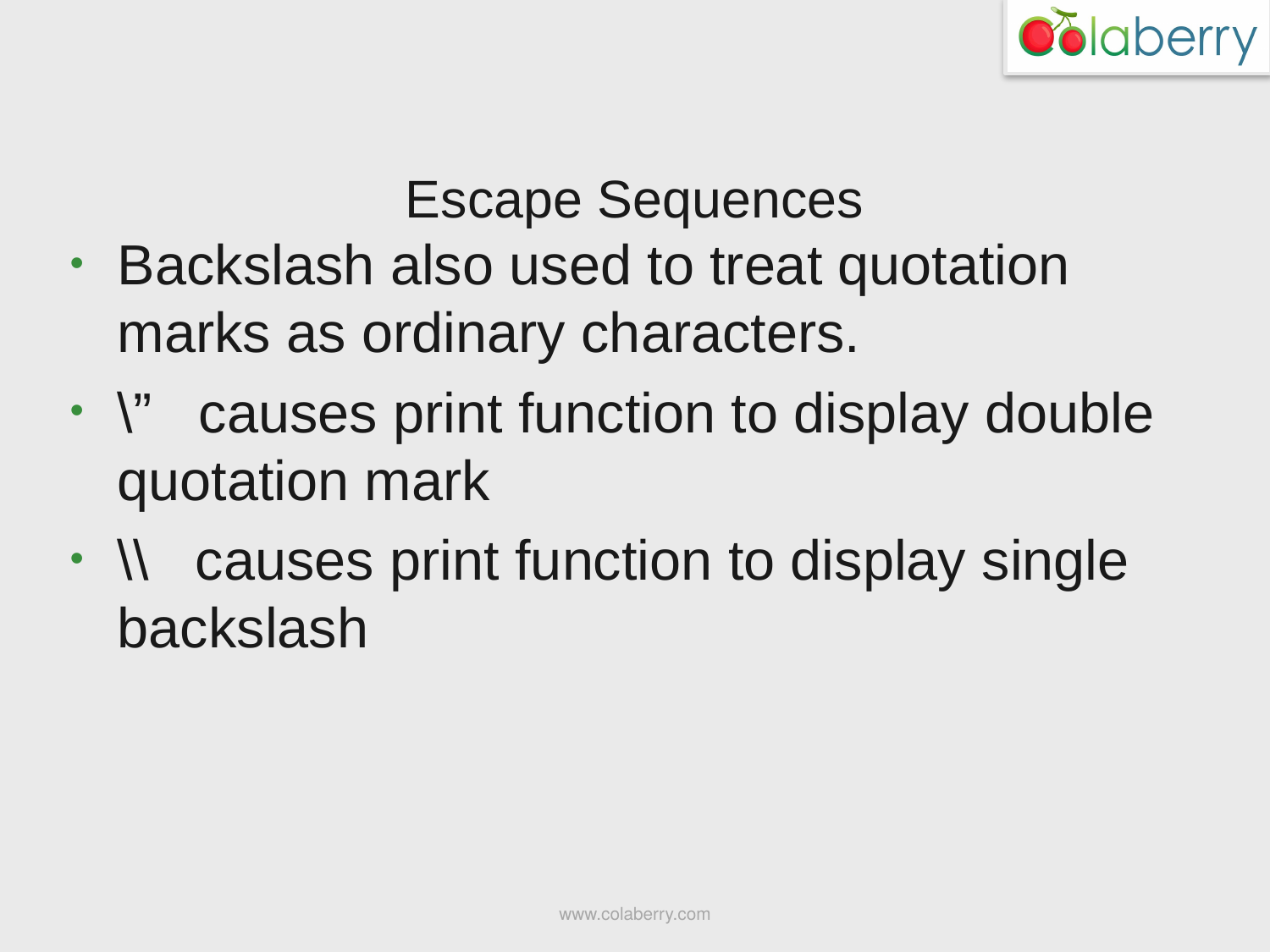

# Escape Sequences
Backslash also used to treat quotation marks as ordinary characters.
\”   causes print function to display double quotation mark
\\   causes print function to display single backslash